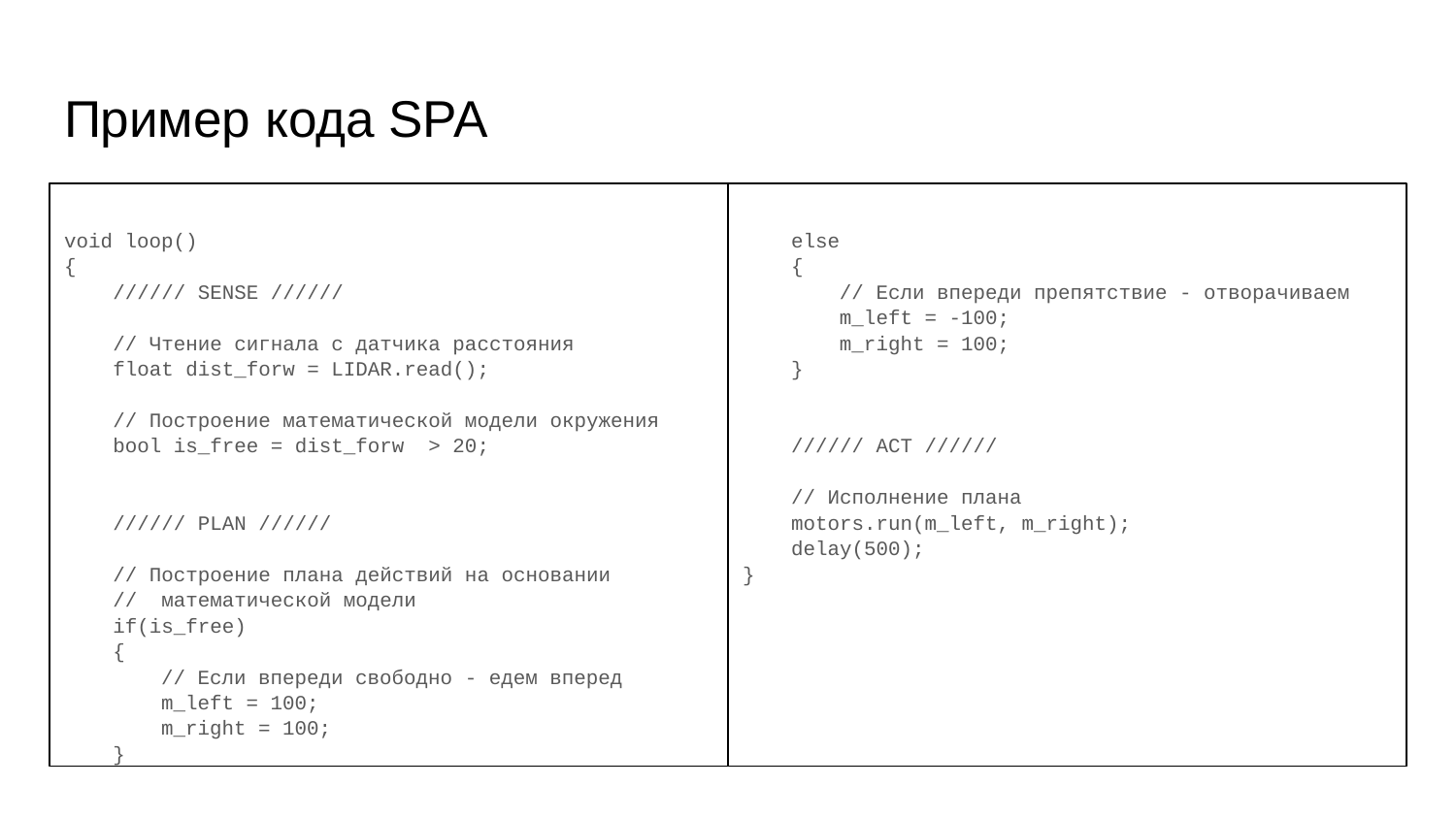

# Пример кода SPA

void loop()
{
    ////// SENSE //////

    // Чтение сигнала с датчика расстояния
    float dist_forw = LIDAR.read();

    // Построение математической модели окружения
    bool is_free = dist_forw  > 20;

    ////// PLAN //////

    // Построение плана действий на основании
    //  математической модели
    if(is_free)
    {
        // Если впереди свободно - едем вперед
        m_left = 100;
        m_right = 100;
    }

    else
    {
        // Если впереди препятствие - отворачиваем
        m_left = -100;
        m_right = 100;
    }

    ////// ACT //////

    // Исполнение плана
    motors.run(m_left, m_right);
    delay(500);
}